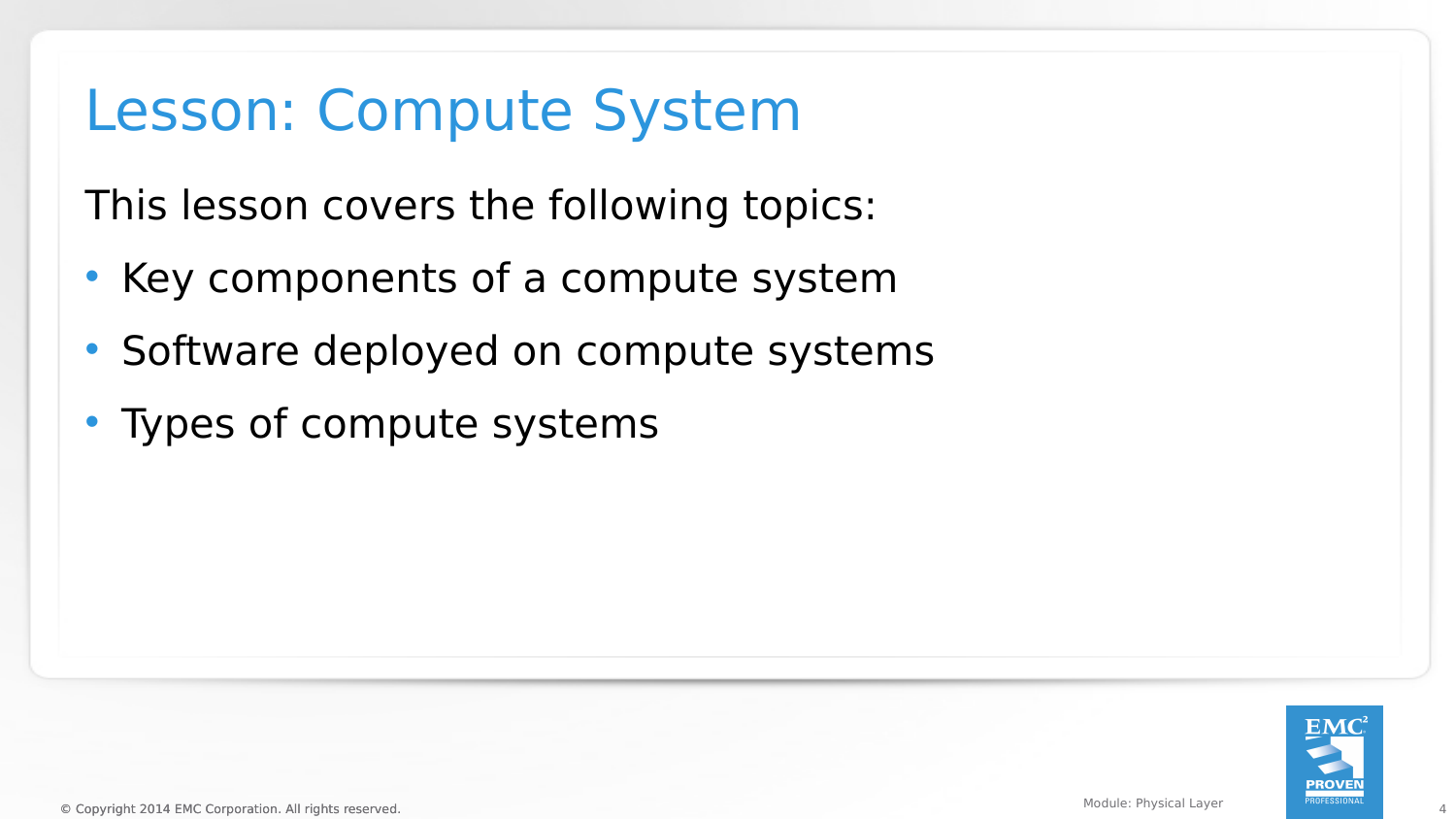

# Lesson: Compute System
This lesson covers the following topics:
Key components of a compute system
Software deployed on compute systems
Types of compute systems
Module: Physical Layer